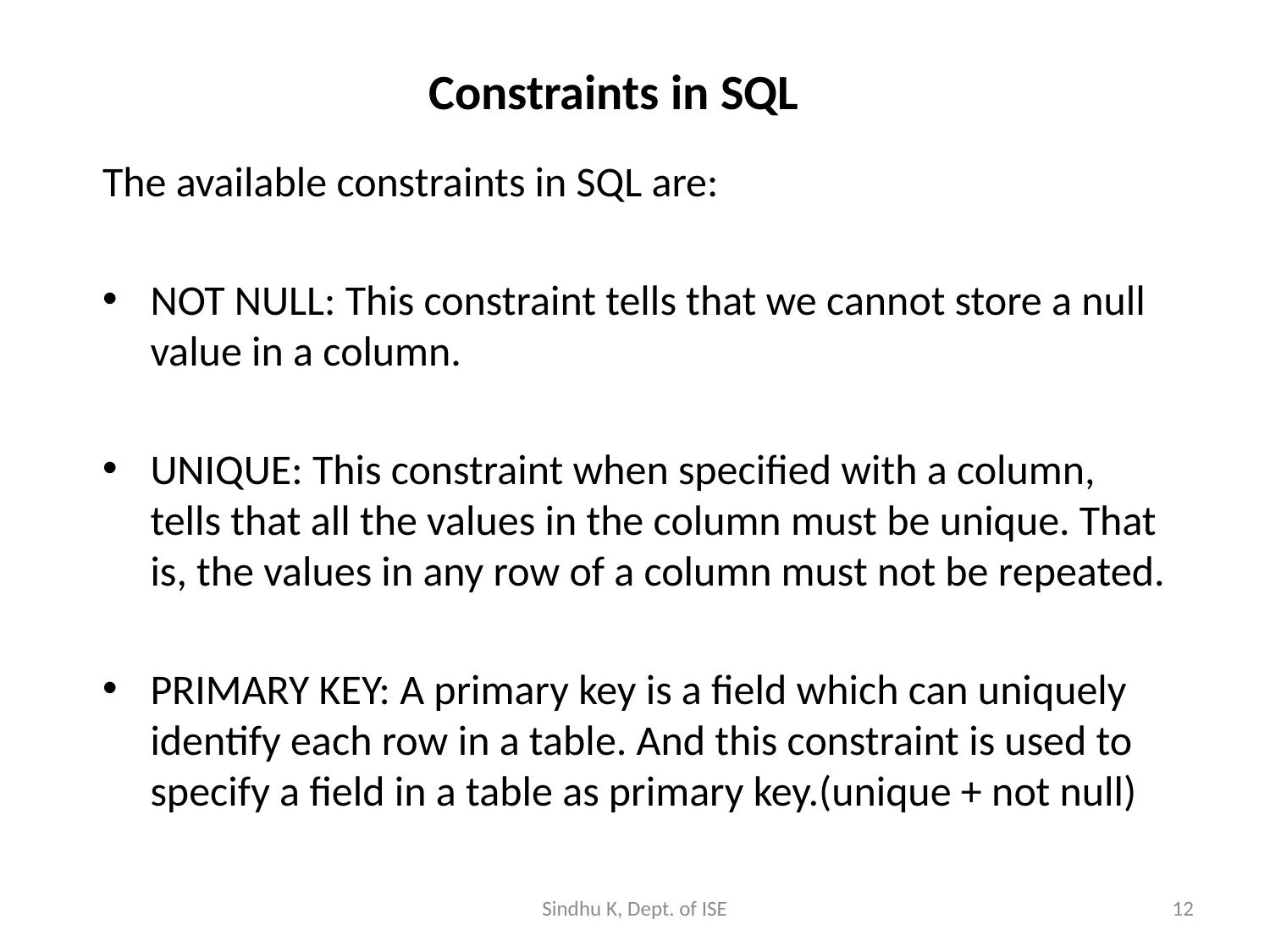

# Constraints in SQL
The available constraints in SQL are:

NOT NULL: This constraint tells that we cannot store a null value in a column.

UNIQUE: This constraint when specified with a column, tells that all the values in the column must be unique. That is, the values in any row of a column must not be repeated.

PRIMARY KEY: A primary key is a field which can uniquely identify each row in a table. And this constraint is used to specify a field in a table as primary key.(unique + not null)
Sindhu K, Dept. of ISE
12